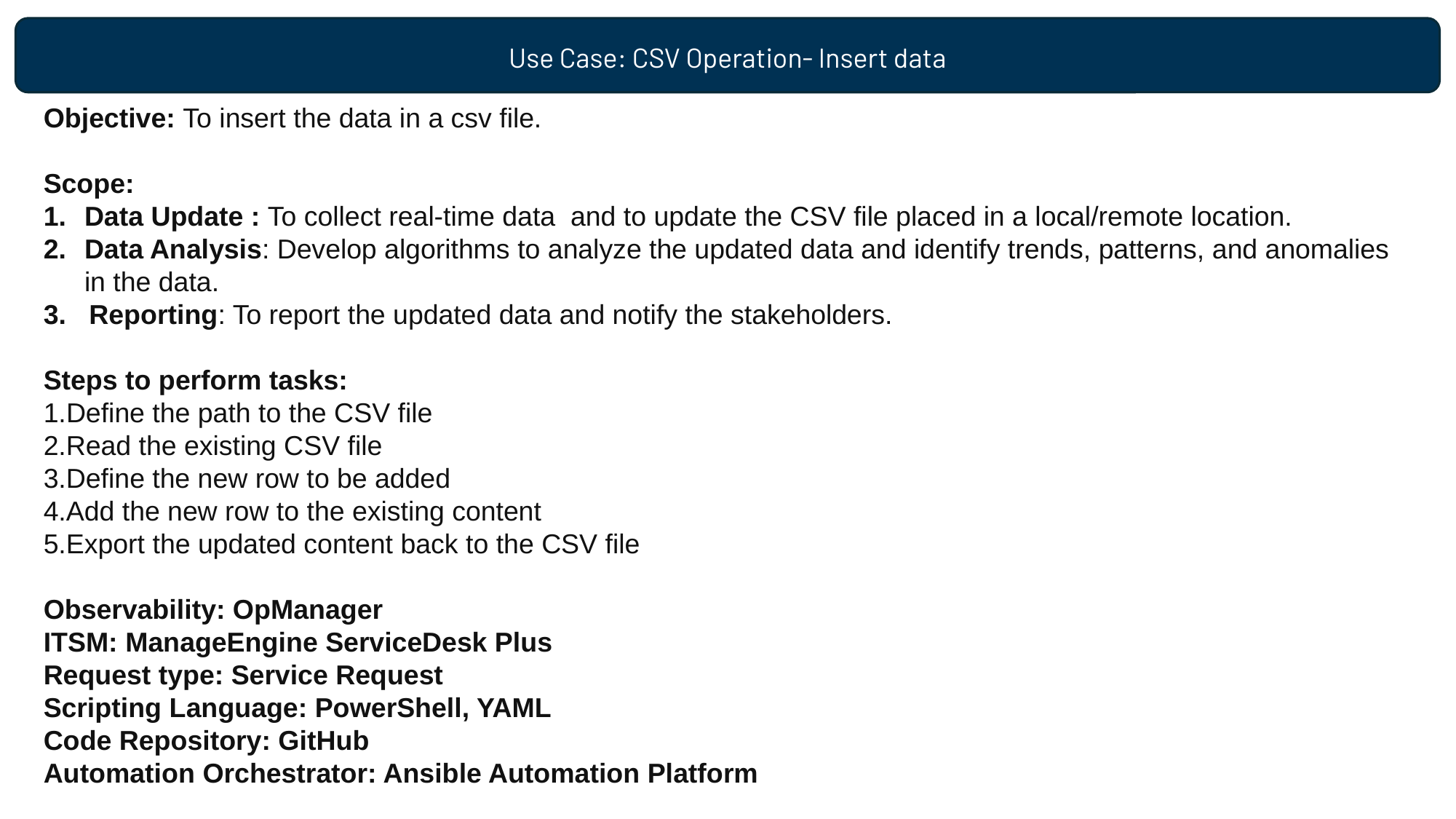

Use Case: CSV Operation- Insert data

Objective: To insert the data in a csv file.
Scope:
Data Update : To collect real-time data  and to update the CSV file placed in a local/remote location.
Data Analysis: Develop algorithms to analyze the updated data and identify trends, patterns, and anomalies in the data.
   Reporting: To report the updated data and notify the stakeholders.

Steps to perform tasks:
1.Define the path to the CSV file
2.Read the existing CSV file
3.Define the new row to be added
4.Add the new row to the existing content
5.Export the updated content back to the CSV file

Observability: OpManager
ITSM: ManageEngine ServiceDesk Plus
Request type: Service Request
Scripting Language: PowerShell, YAML
Code Repository: GitHub
Automation Orchestrator: Ansible Automation Platform